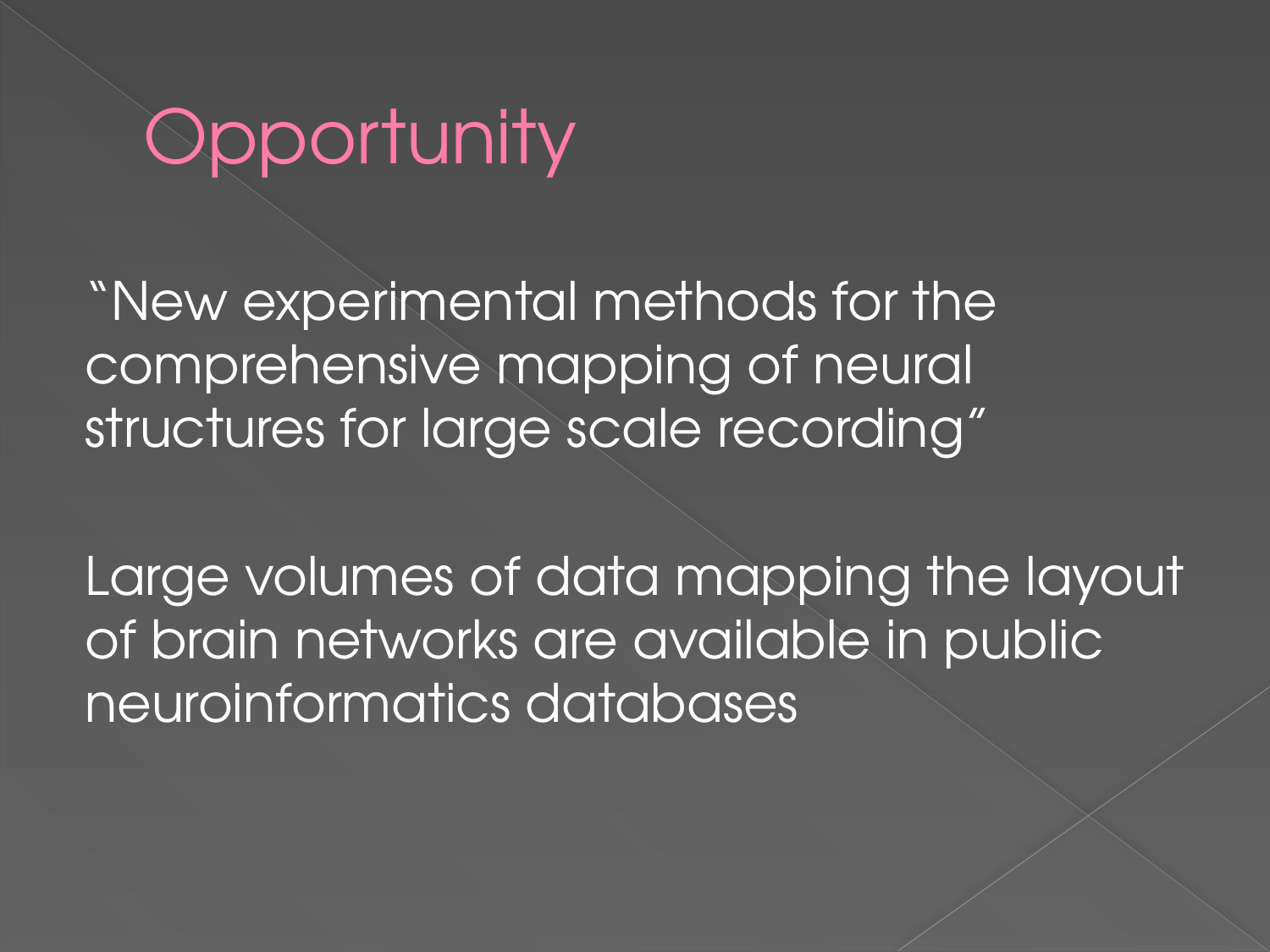

# Opportunity
“New experimental methods for the comprehensive mapping of neural structures for large scale recording”

Large volumes of data mapping the layout of brain networks are available in public neuroinformatics databases